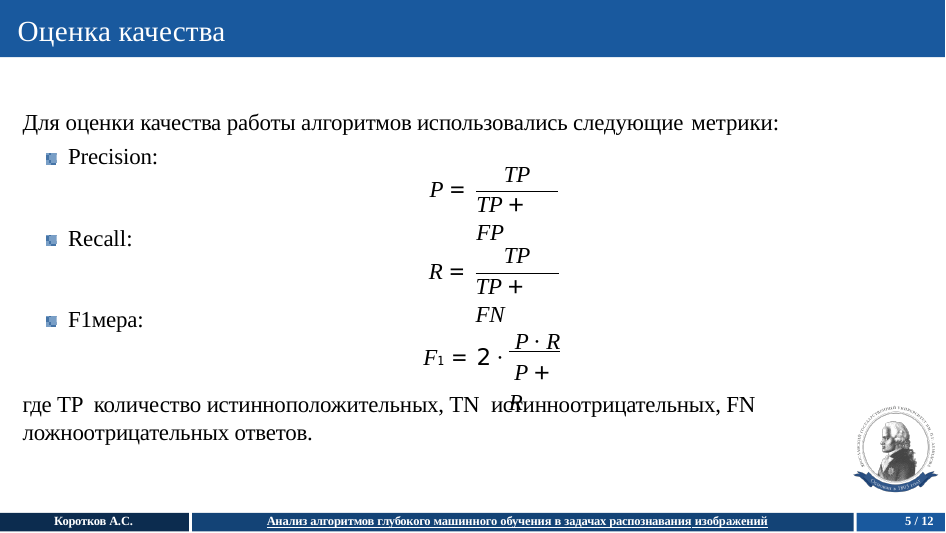

# Оценка качества
Для оценки качества работы алгоритмов использовались следующие метрики:
Precision:

TP
P =
TP + FP

Recall:

TP
R =
TP + FN

F1­мера:

 P · R  P + R
F1 = 2 ·
где TP ­ количество истинно­положительных, TN ­ истинно­отрицательных, FN ­  ложно­отрицательных ответов.
Коротков А.С.
Анализ алгоритмов глубокого машинного обучения в задачах распознавания изображений
5 / 12